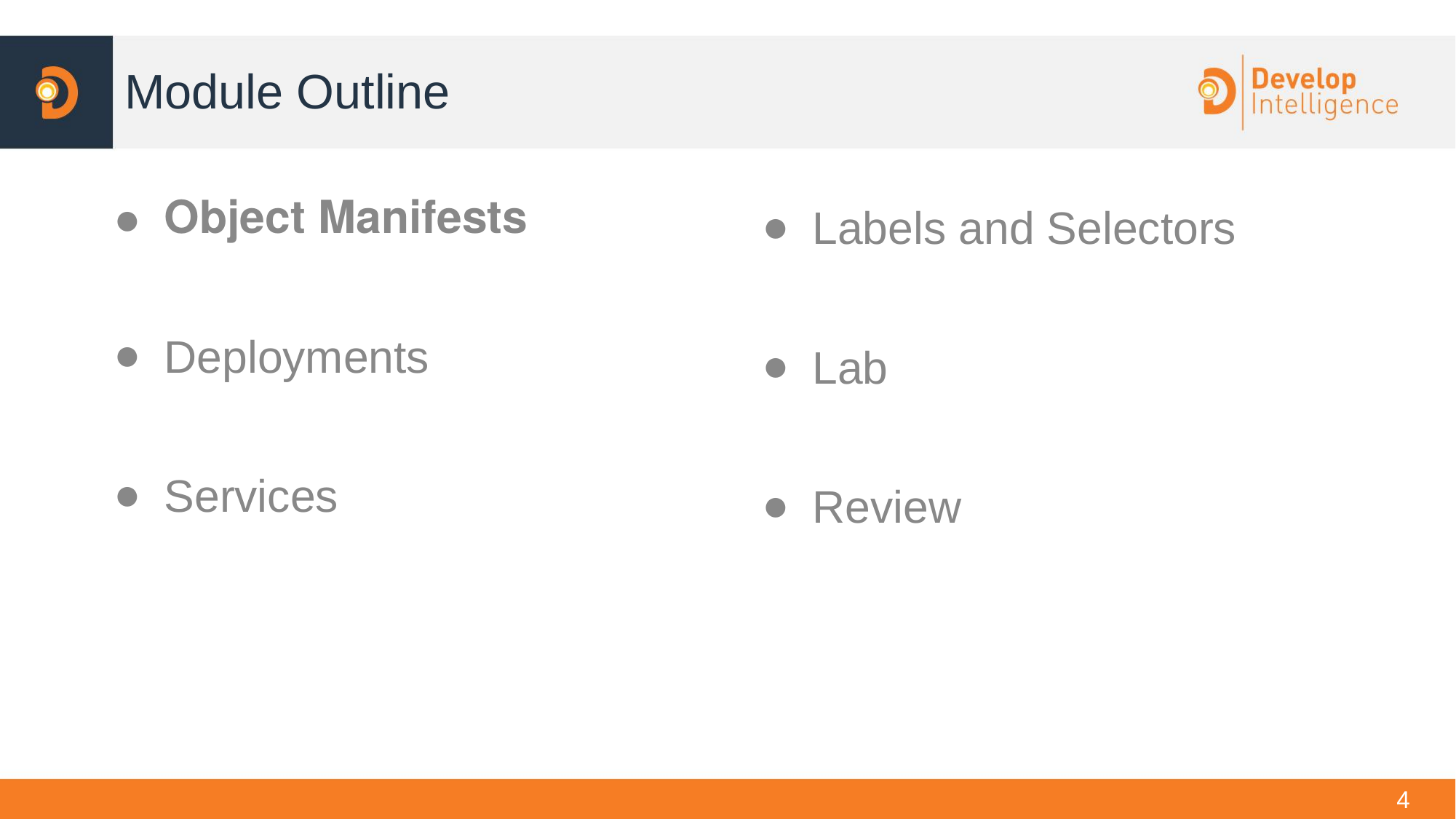

# Module Outline
Object Manifests

Deployments

Services
Labels and Selectors

Lab

Review
4